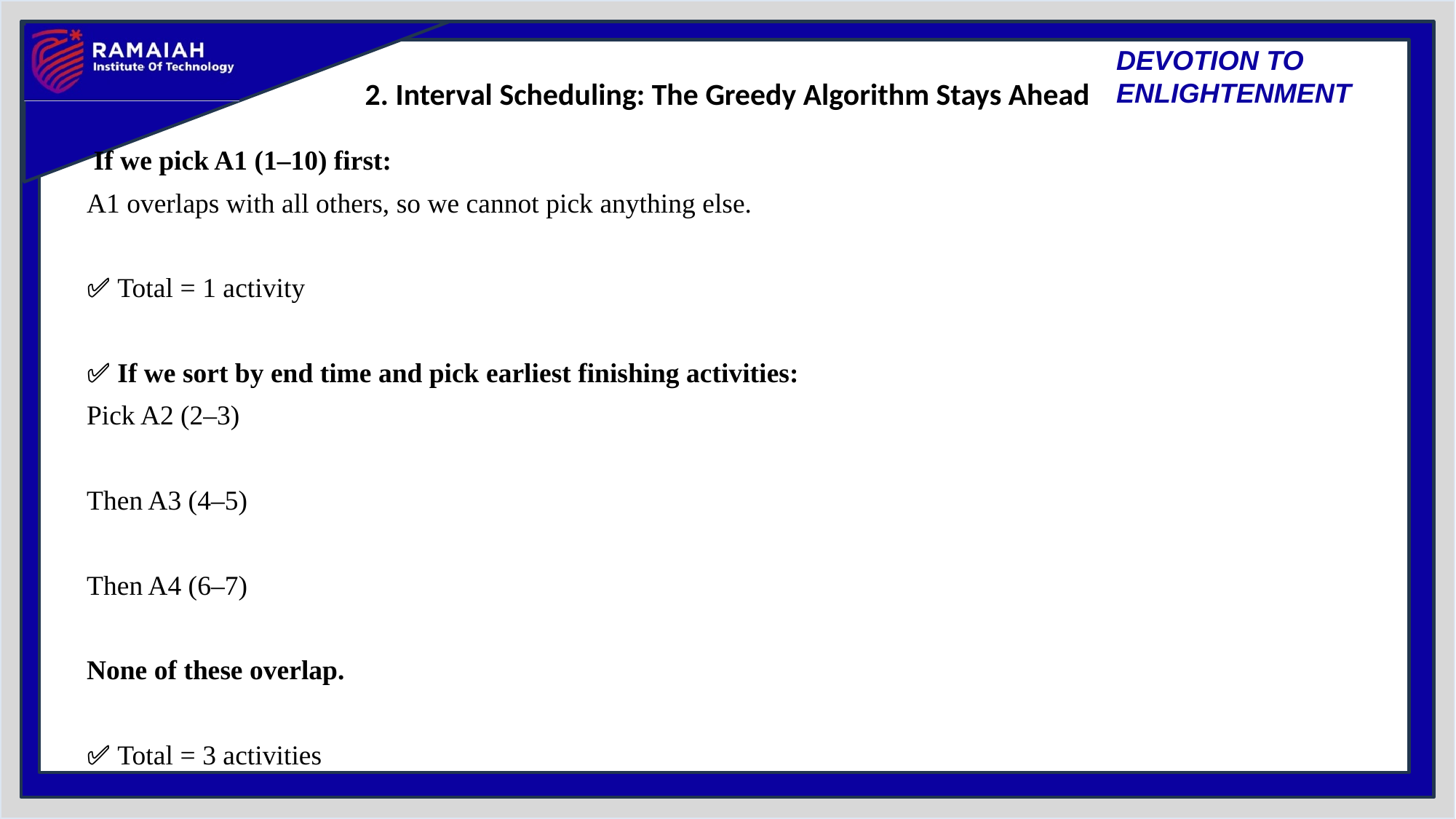

# 2. Interval Scheduling: The Greedy Algorithm Stays Ahead
 If we pick A1 (1–10) first:
A1 overlaps with all others, so we cannot pick anything else.

✅ Total = 1 activity

✅ If we sort by end time and pick earliest finishing activities:
Pick A2 (2–3)

Then A3 (4–5)

Then A4 (6–7)

None of these overlap.

✅ Total = 3 activities